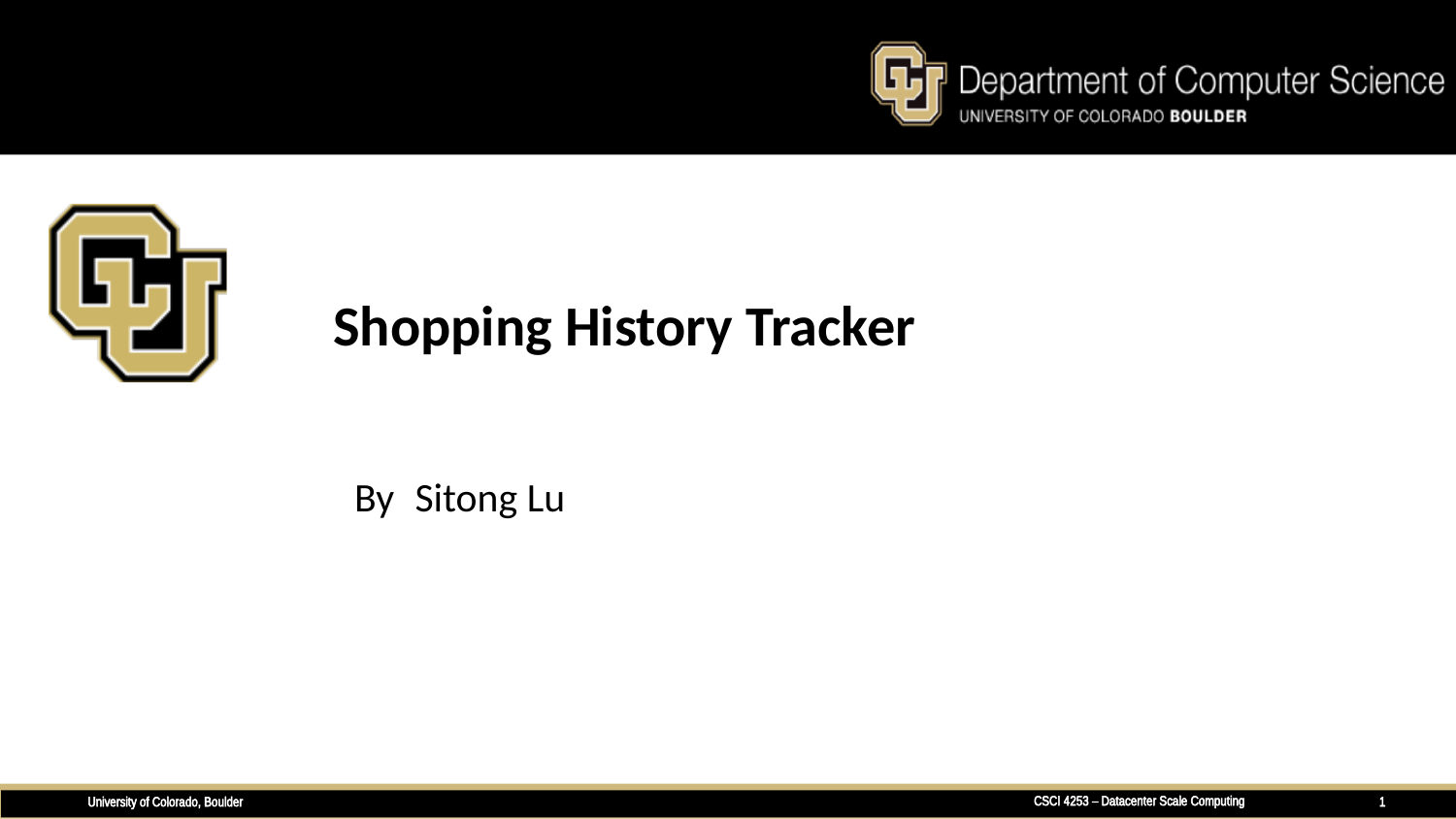

# Shopping History Tracker
                         By	Sitong Lu